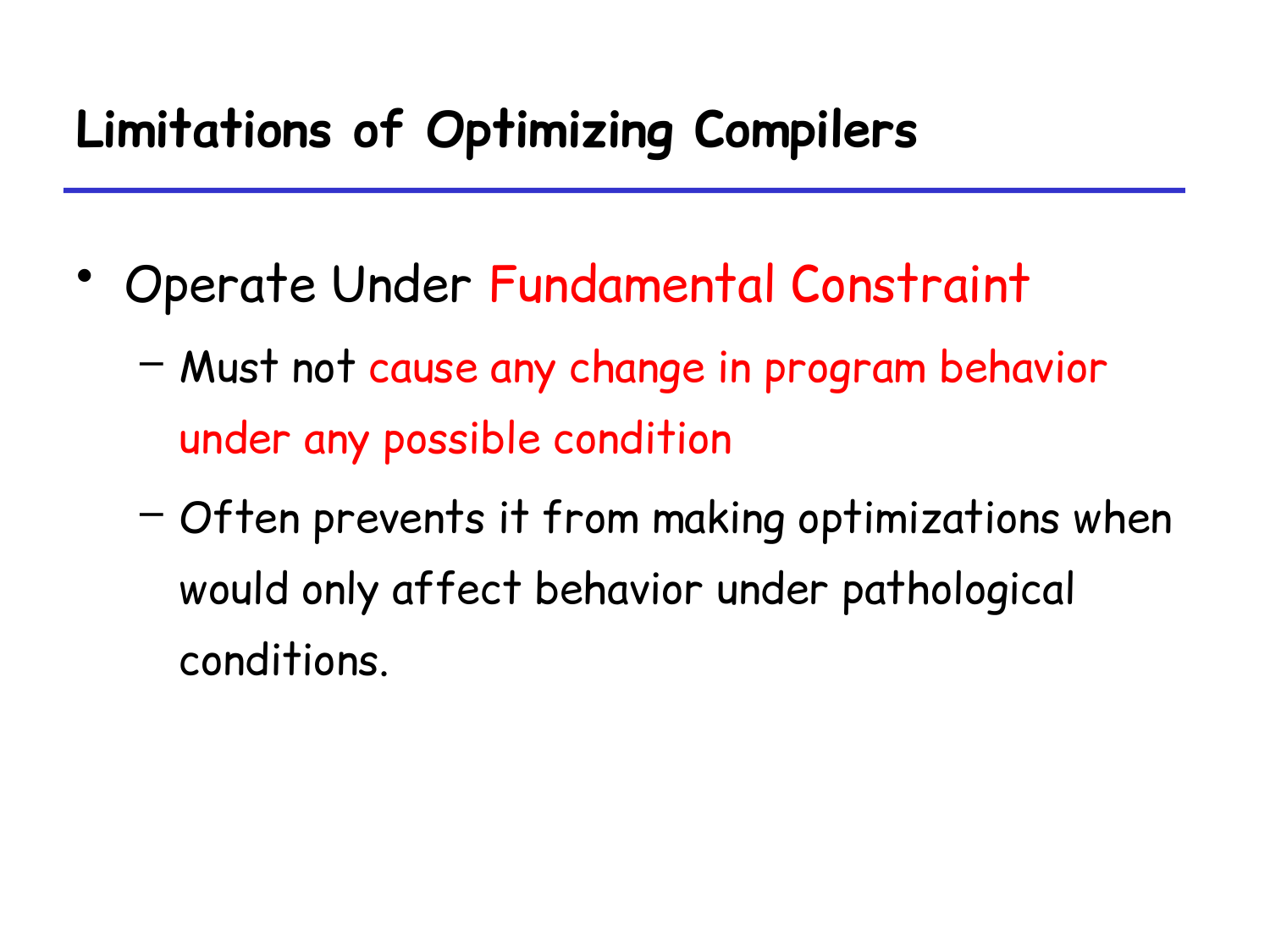

# Limitations of Optimizing Compilers
Operate Under Fundamental Constraint
Must not cause any change in program behavior under any possible condition
Often prevents it from making optimizations when would only affect behavior under pathological conditions.
41